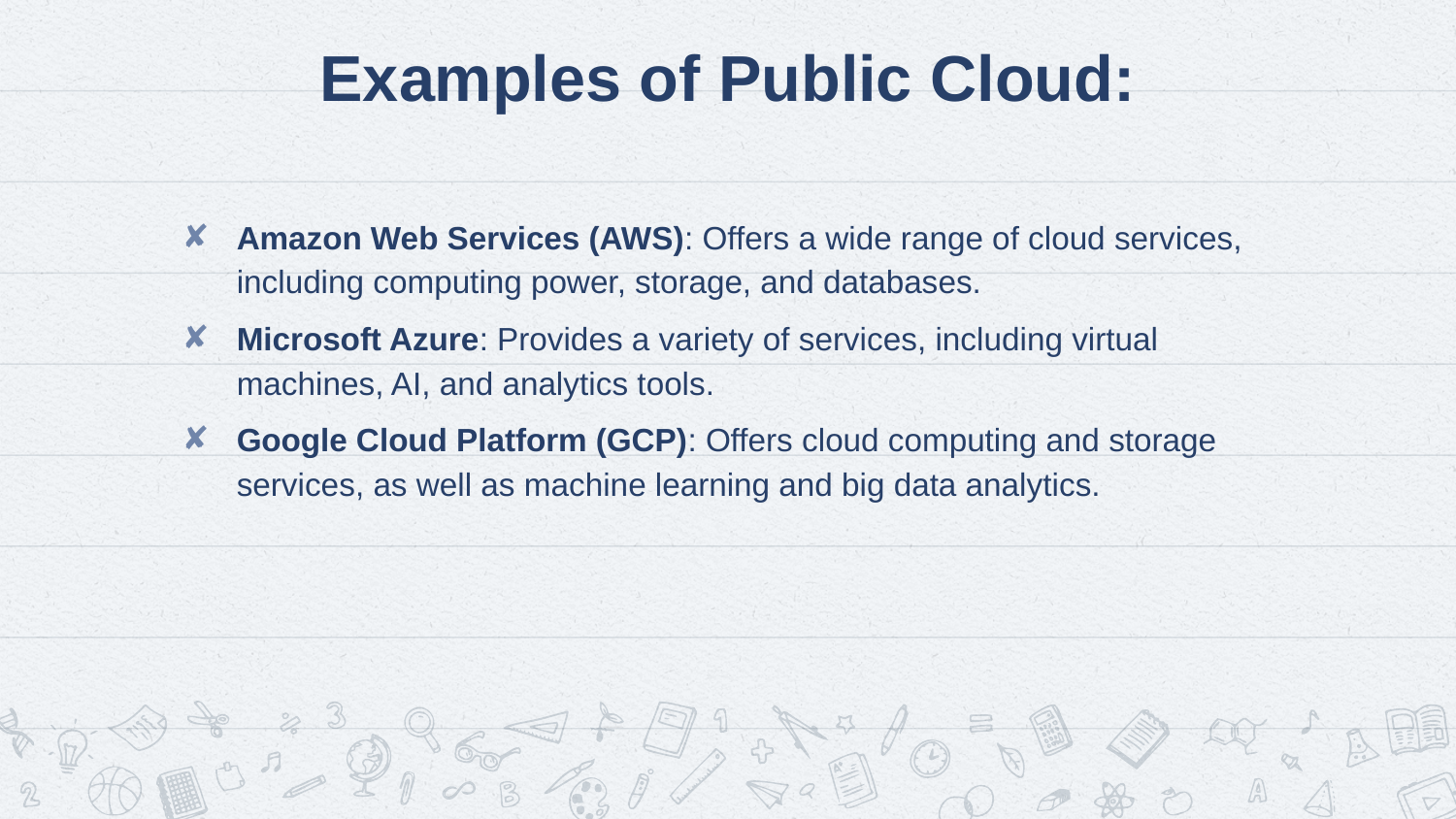

# Examples of Public Cloud:
Amazon Web Services (AWS): Offers a wide range of cloud services, including computing power, storage, and databases.
Microsoft Azure: Provides a variety of services, including virtual machines, AI, and analytics tools.
Google Cloud Platform (GCP): Offers cloud computing and storage services, as well as machine learning and big data analytics.